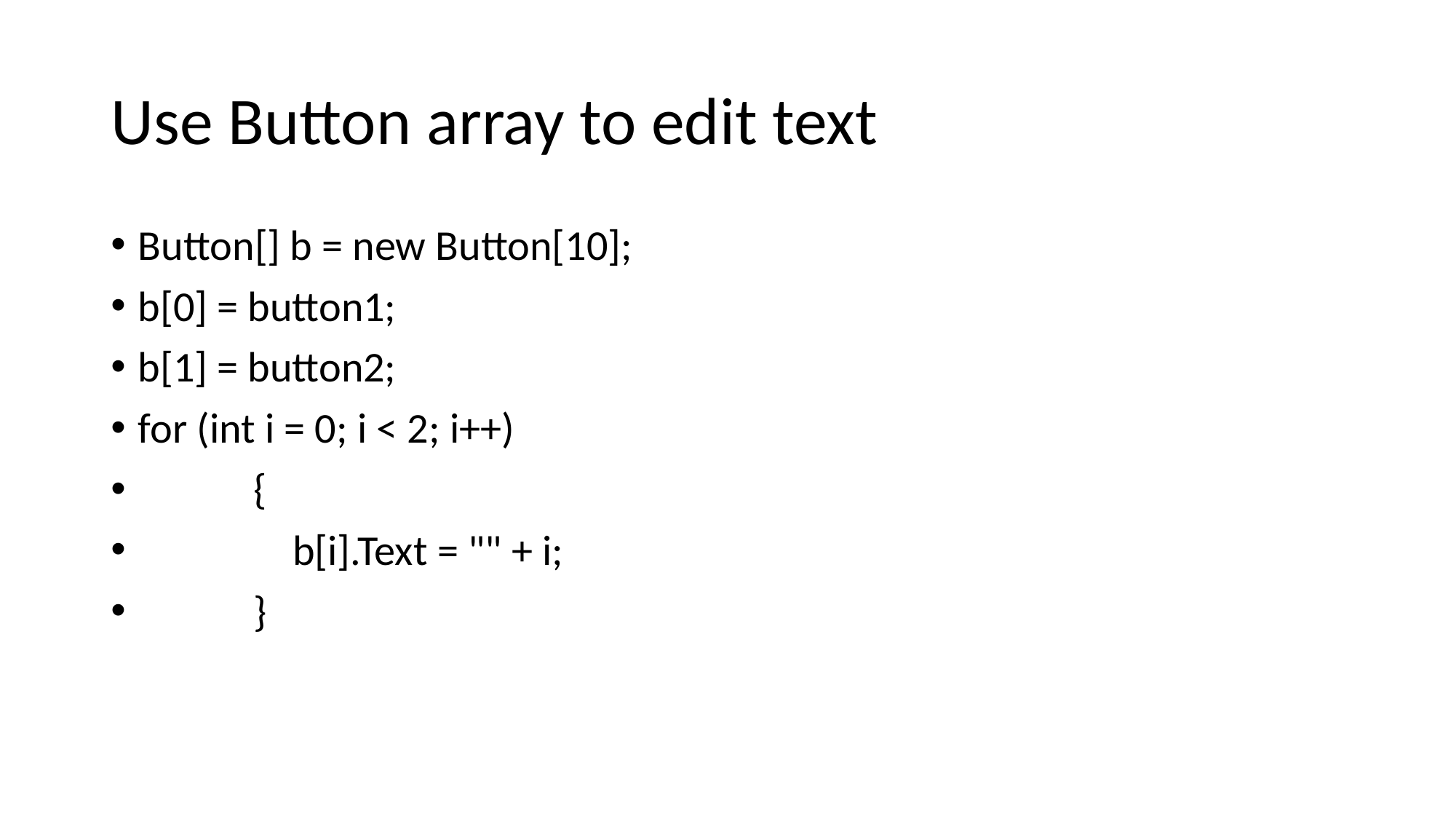

# Use Button array to edit text
Button[] b = new Button[10];
b[0] = button1;
b[1] = button2;
for (int i = 0; i < 2; i++)
            {
                b[i].Text = "" + i;
            }